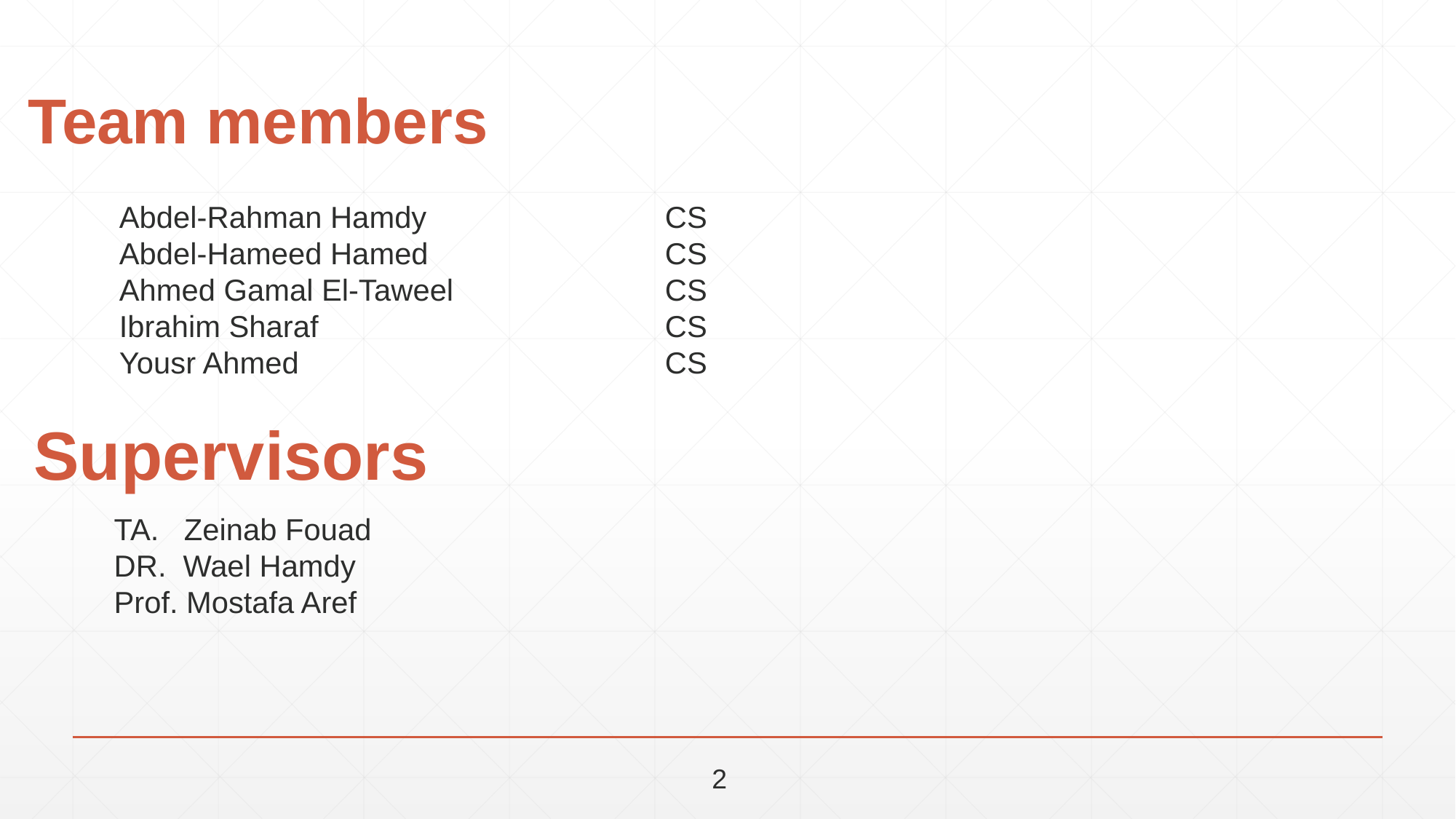

# Team members
Abdel-Rahman Hamdy			CS
Abdel-Hameed Hamed 			CS
Ahmed Gamal El-Taweel		CS
Ibrahim Sharaf				CS
Yousr Ahmed				CS
Supervisors
TA.   Zeinab Fouad
DR.  Wael Hamdy
Prof. Mostafa Aref
2